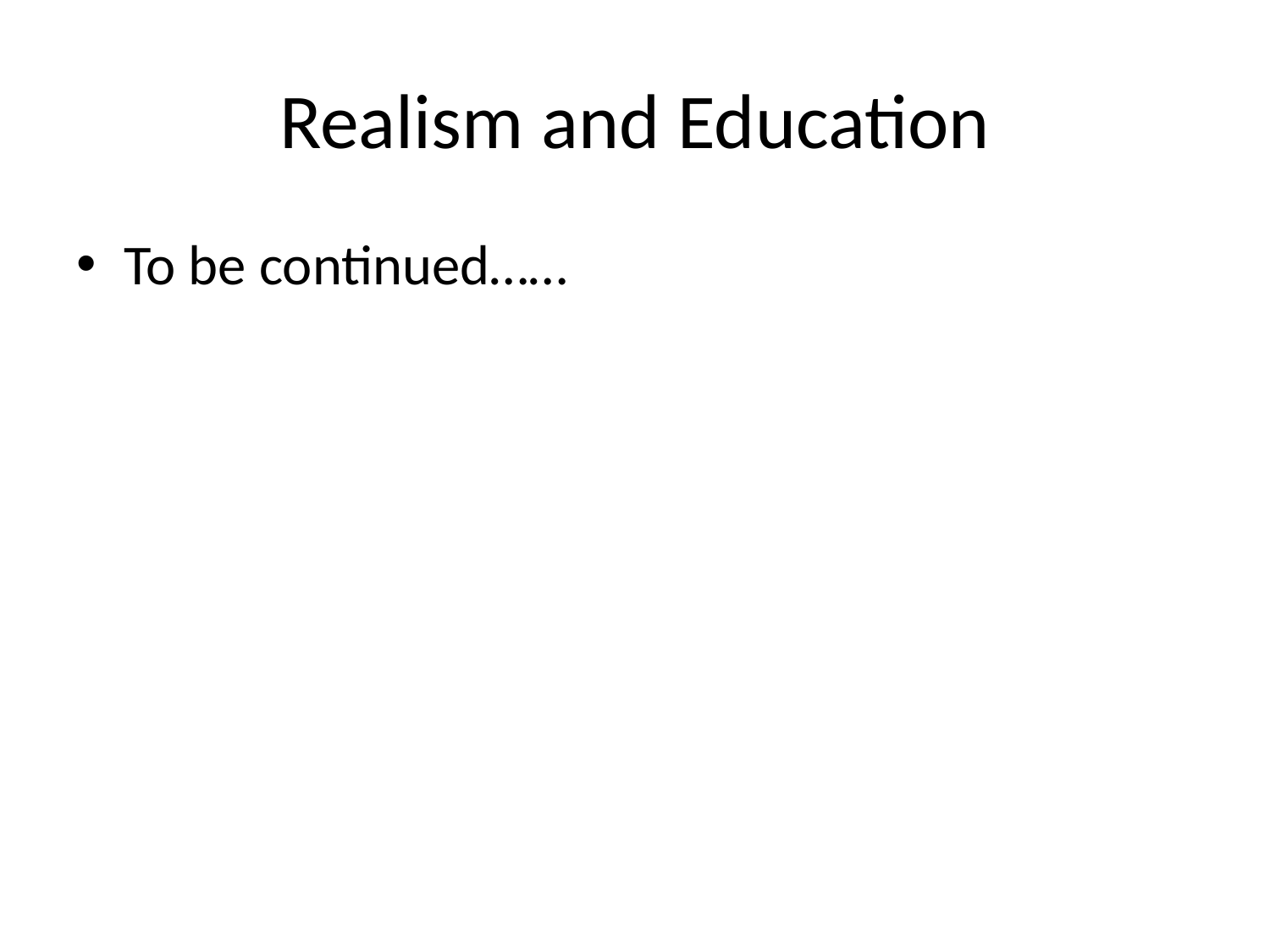

# Realism and Education
To be continued……